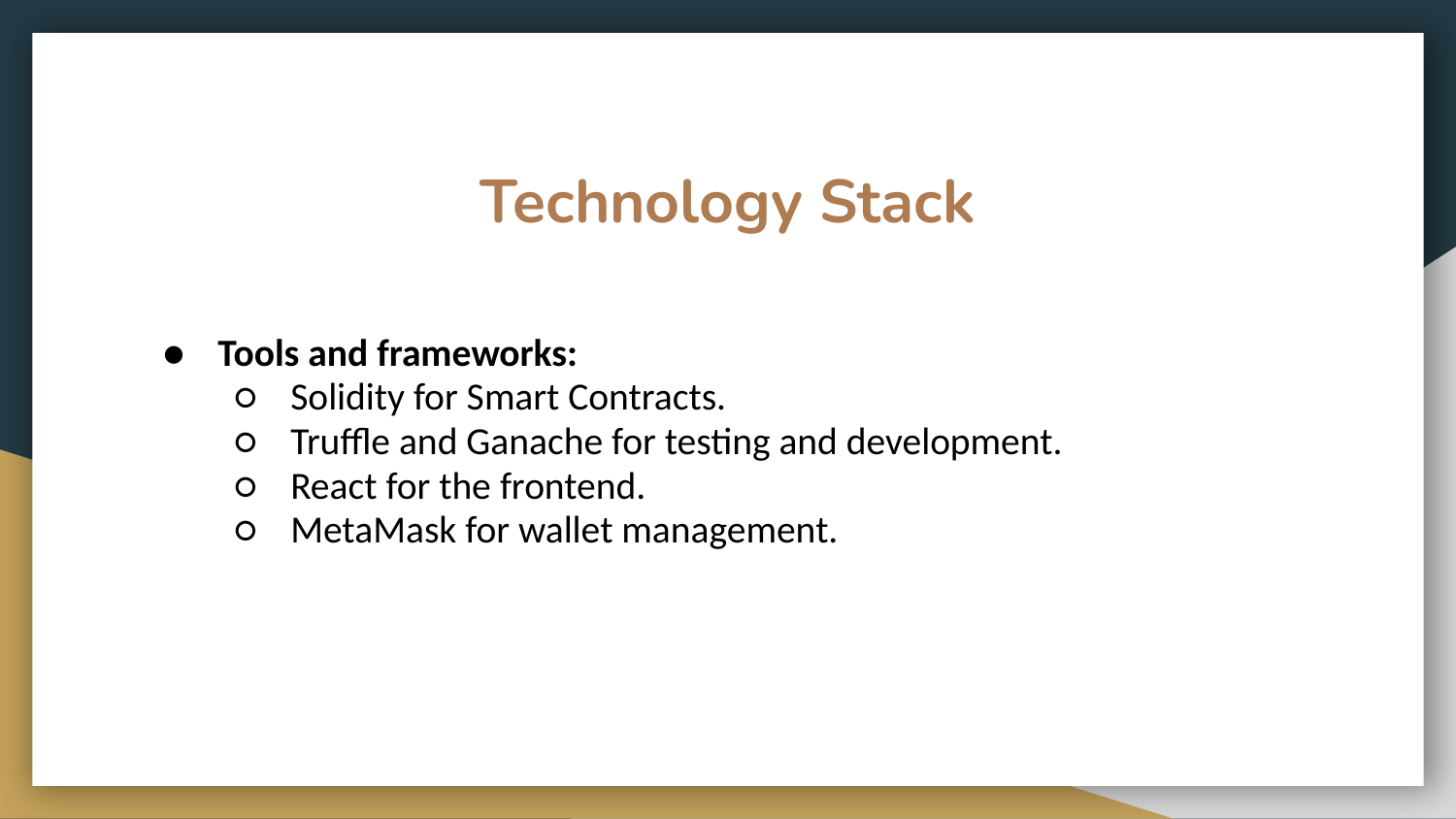

# Technology Stack
Tools and frameworks:
Solidity for Smart Contracts.
Truffle and Ganache for testing and development.
React for the frontend.
MetaMask for wallet management.